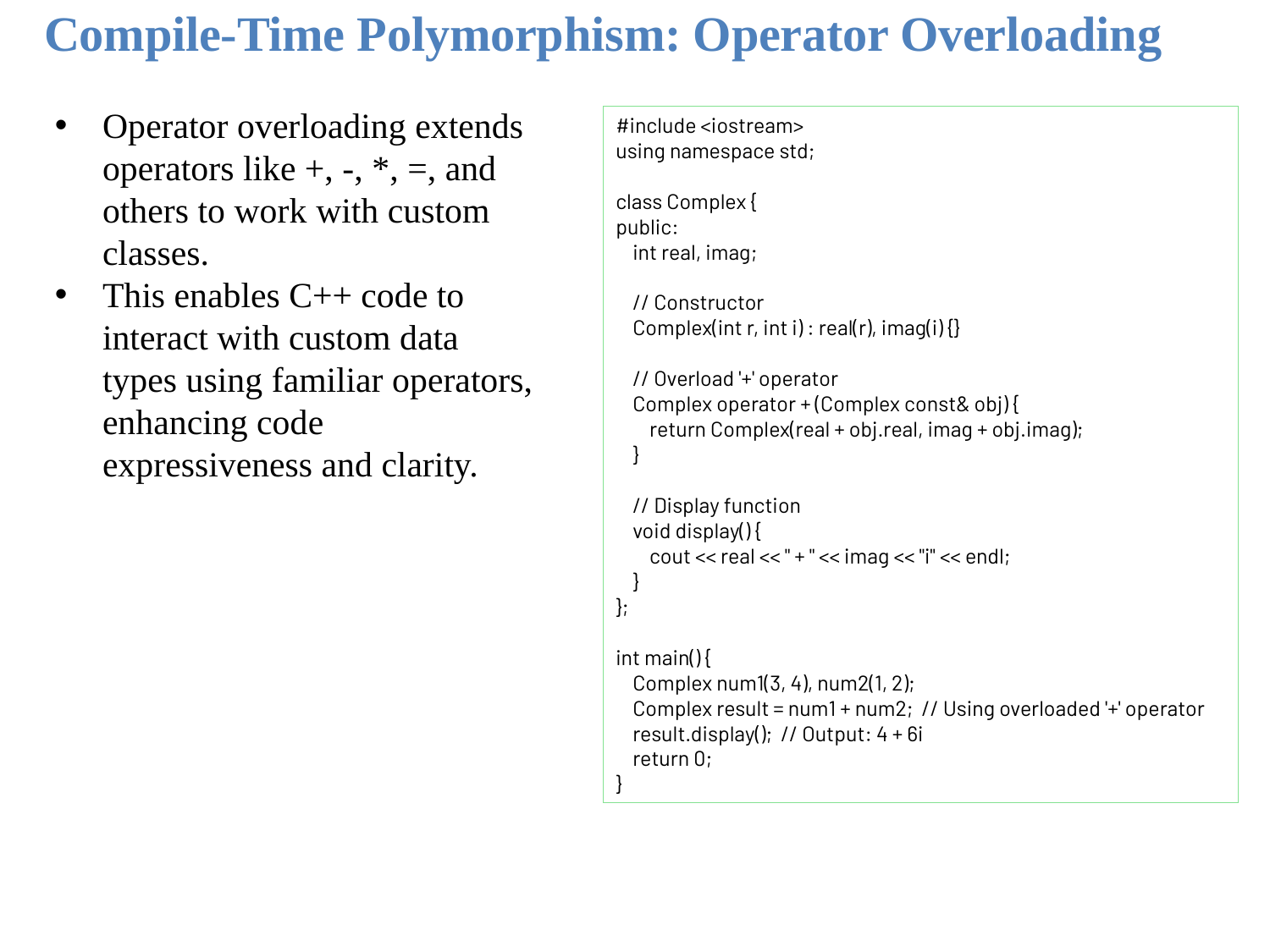

Compile-Time Polymorphism: Operator Overloading
Operator overloading extends operators like +, -, *, =, and others to work with custom classes.
This enables C++ code to interact with custom data types using familiar operators, enhancing code expressiveness and clarity.
#include <iostream>
using namespace std;

class Complex {
public:
    int real, imag;

    // Constructor
    Complex(int r, int i) : real(r), imag(i) {}

    // Overload '+' operator
    Complex operator + (Complex const& obj) {
        return Complex(real + obj.real, imag + obj.imag);
    }

    // Display function
    void display() {
        cout << real << " + " << imag << "i" << endl;
    }
};

int main() {
    Complex num1(3, 4), num2(1, 2);
    Complex result = num1 + num2;  // Using overloaded '+' operator
    result.display();  // Output: 4 + 6i
    return 0;
}